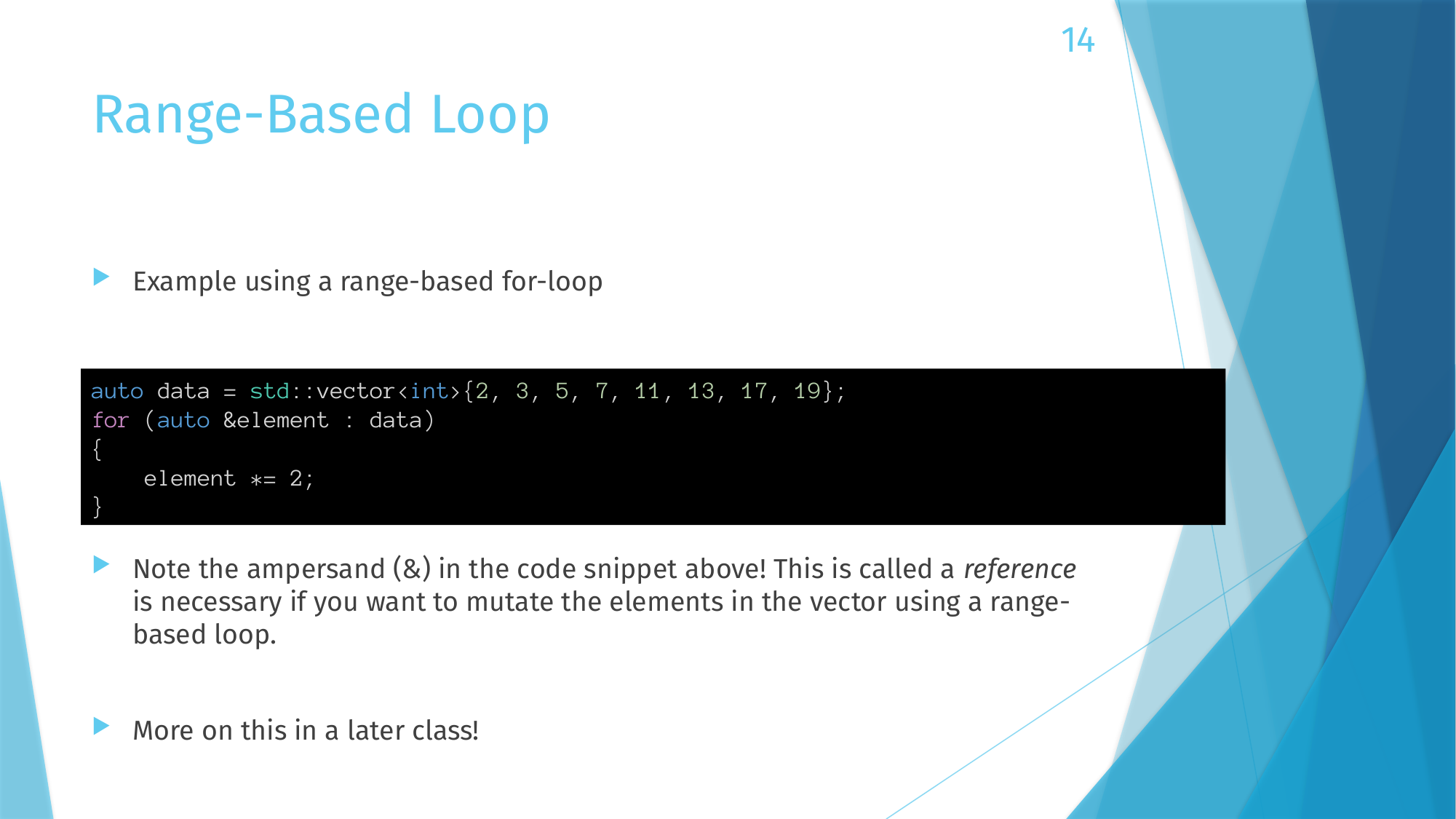

14
# Range-Based Loop

Example using a range-based for-loop

Note the ampersand (&) in the code snippet above! This is called a reference is necessary if you want to mutate the elements in the vector using a range-based loop.

More on this in a later class!
auto data = std::vector<int>{2, 3, 5, 7, 11, 13, 17, 19};
for (auto &element : data)
{
    element *= 2;
}